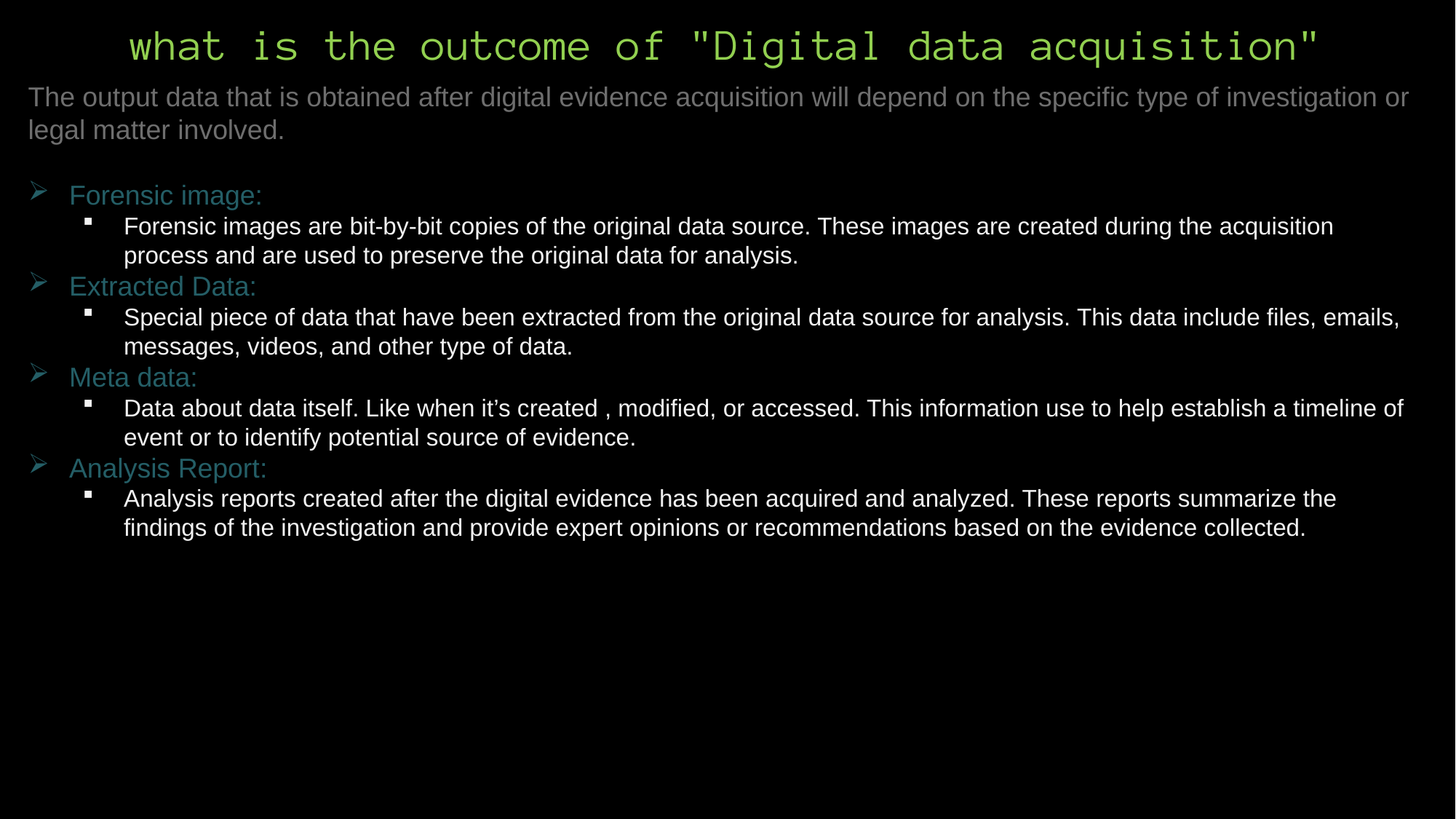

# what is the outcome of "Digital data acquisition"
The output data that is obtained after digital evidence acquisition will depend on the specific type of investigation or legal matter involved.

Forensic image:
Forensic images are bit-by-bit copies of the original data source. These images are created during the acquisition process and are used to preserve the original data for analysis.
Extracted Data:
Special piece of data that have been extracted from the original data source for analysis. This data include files, emails, messages, videos, and other type of data.
Meta data:
Data about data itself. Like when it’s created , modified, or accessed. This information use to help establish a timeline of event or to identify potential source of evidence.
Analysis Report:
Analysis reports created after the digital evidence has been acquired and analyzed. These reports summarize the findings of the investigation and provide expert opinions or recommendations based on the evidence collected.